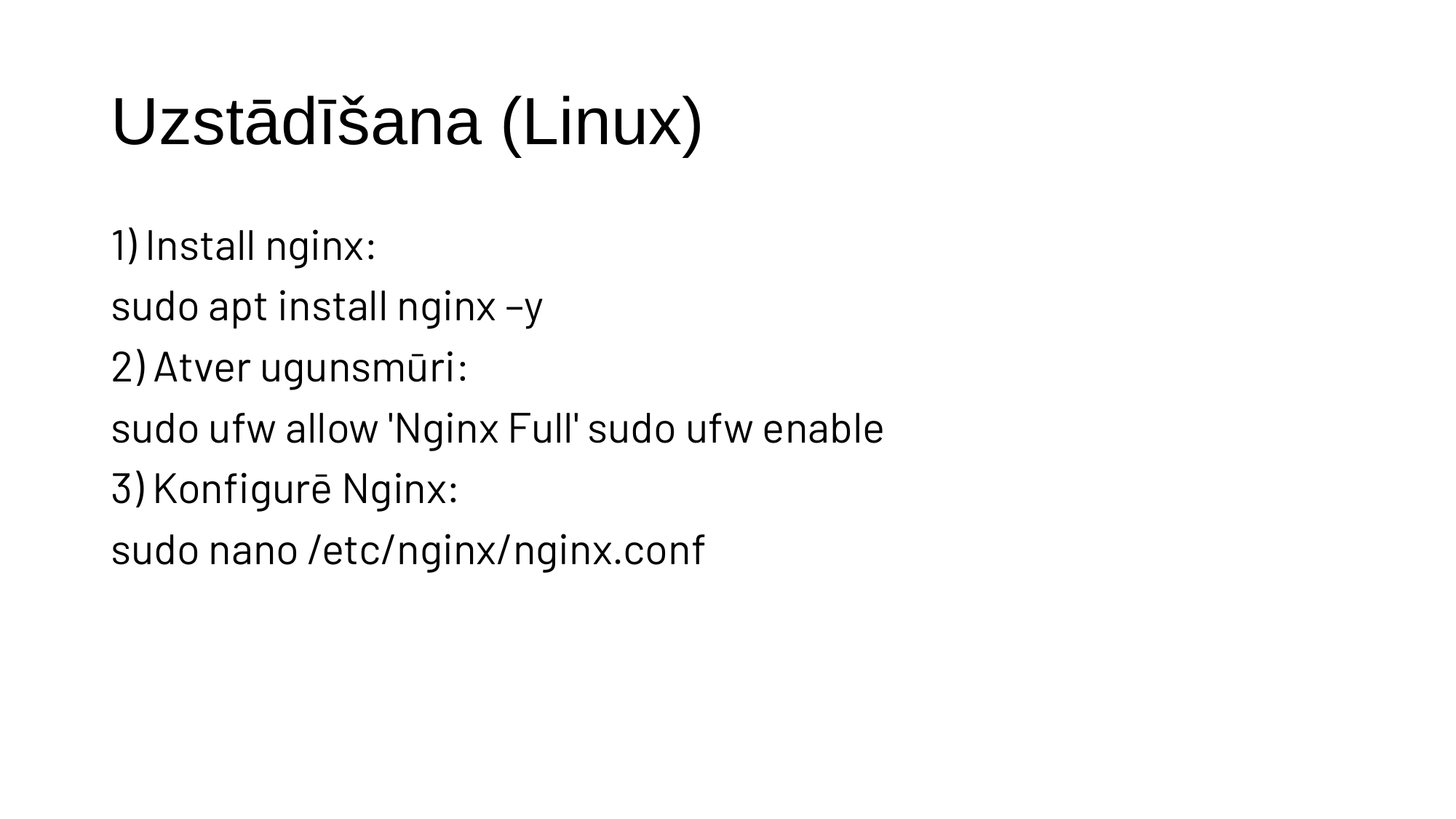

# Uzstādīšana (Linux)
1) Install nginx:
sudo apt install nginx –y
2) Atver ugunsmūri:
sudo ufw allow 'Nginx Full' sudo ufw enable
3) Konfigurē Nginx:
sudo nano /etc/nginx/nginx.conf